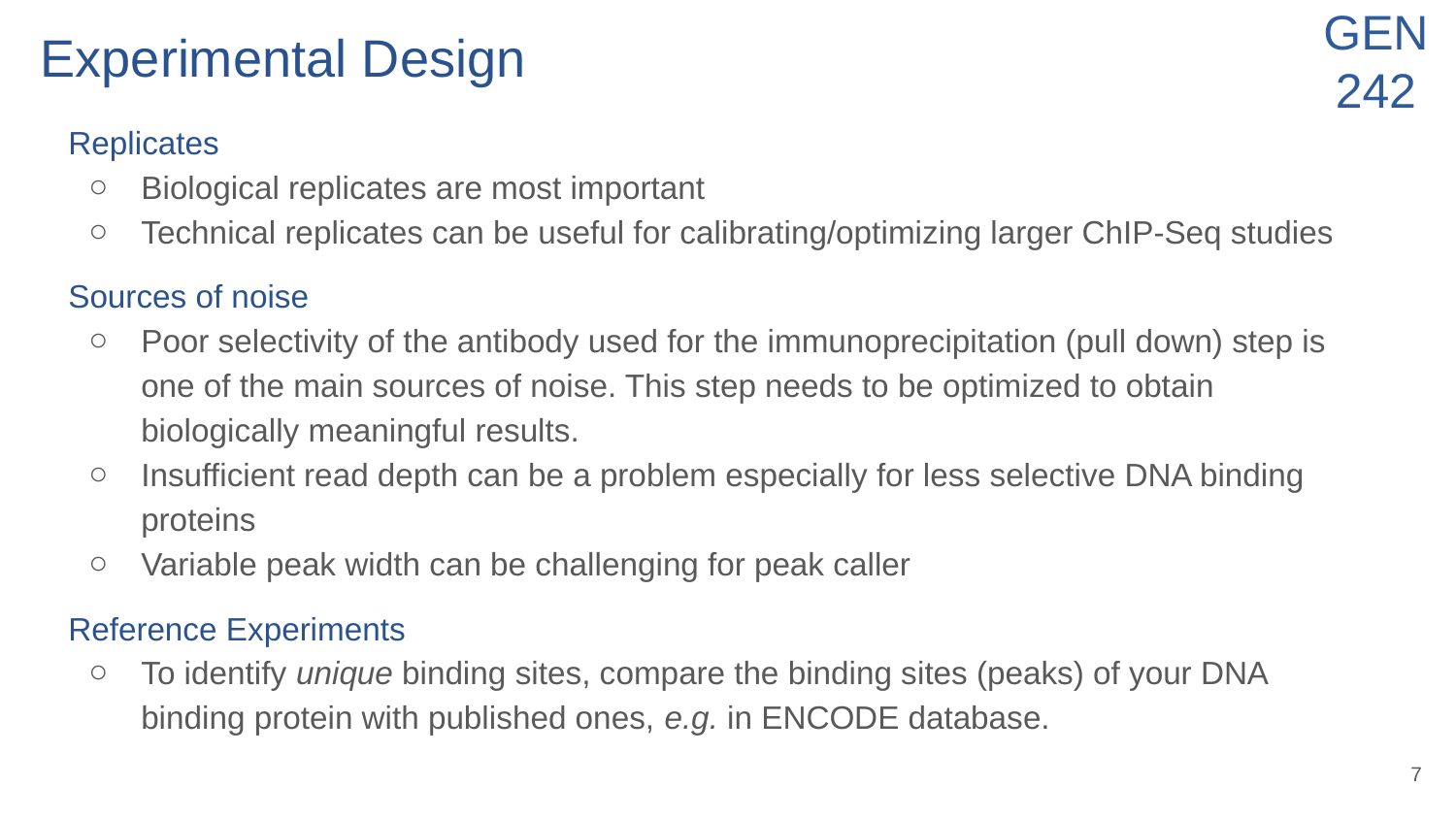

# Experimental Design
Replicates
Biological replicates are most important
Technical replicates can be useful for calibrating/optimizing larger ChIP-Seq studies
Sources of noise
Poor selectivity of the antibody used for the immunoprecipitation (pull down) step is one of the main sources of noise. This step needs to be optimized to obtain biologically meaningful results.
Insufficient read depth can be a problem especially for less selective DNA binding proteins
Variable peak width can be challenging for peak caller
Reference Experiments
To identify unique binding sites, compare the binding sites (peaks) of your DNA binding protein with published ones, e.g. in ENCODE database.

7